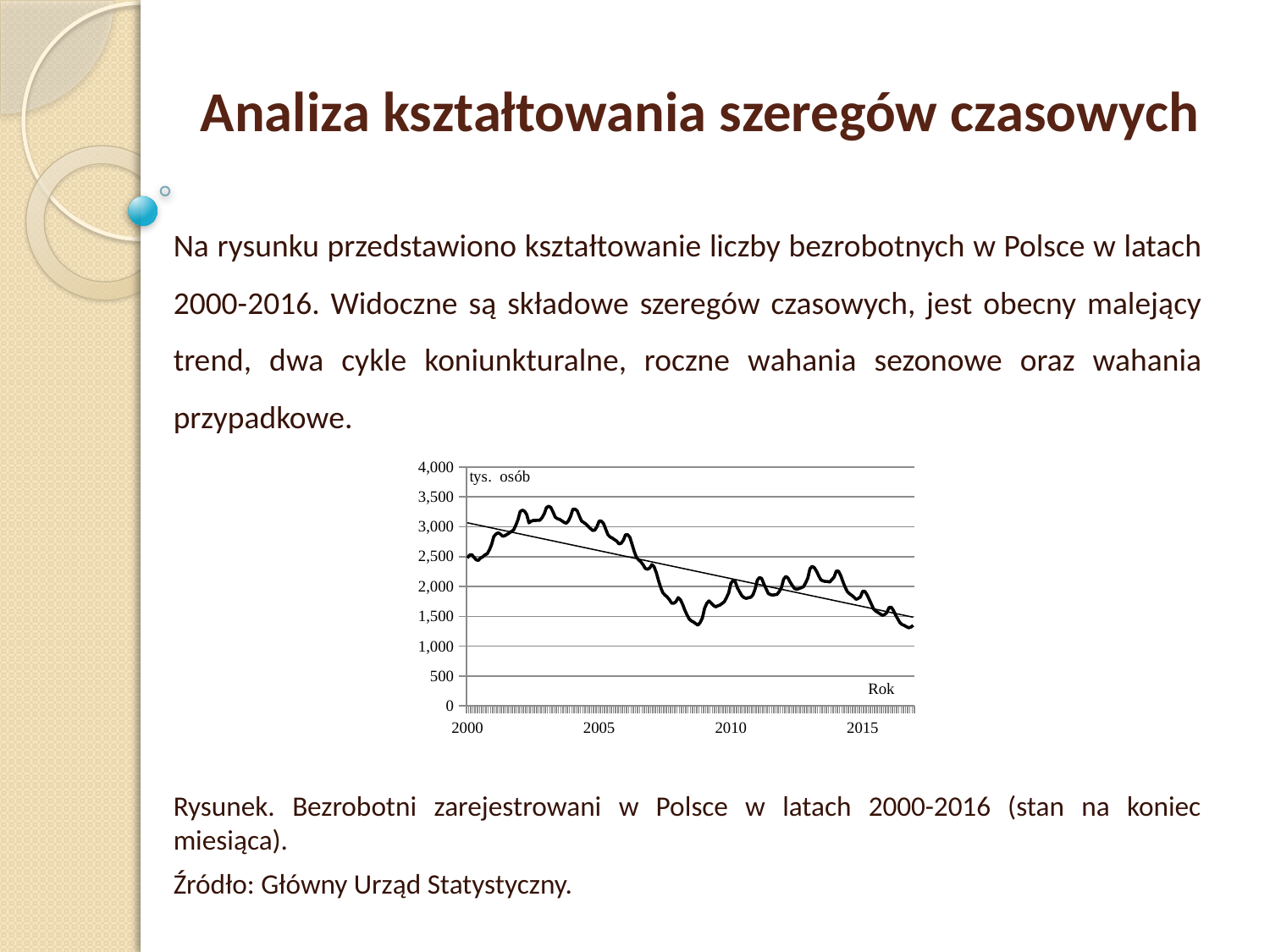

Analiza kształtowania szeregów czasowych
Na rysunku przedstawiono kształtowanie liczby bezrobotnych w Polsce w latach 2000-2016. Widoczne są składowe szeregów czasowych, jest obecny malejący trend, dwa cykle koniunkturalne, roczne wahania sezonowe oraz wahania przypadkowe.

Rysunek. Bezrobotni zarejestrowani w Polsce w latach 2000-2016 (stan na koniec miesiąca).
Źródło: Główny Urząd Statystyczny.

### Chart

| Category |  |
|---|---|
| 2000 | 2476.1 |
|  | 2525.8 |
|  | 2531.7 |
|  | 2487.9 |
|  | 2445.4 |
|  | 2437.4 |
|  | 2477.6 |
|  | 2496.2 |
|  | 2528.8 |
|  | 2547.7 |
|  | 2613.1 |
|  | 2702.6 |
| 2001 | 2835.6 |
|  | 2876.9 |
|  | 2898.7 |
|  | 2878.0 |
|  | 2841.1 |
|  | 2849.2 |
|  | 2871.5 |
|  | 2892.6 |
|  | 2920.4 |
|  | 2944.3 |
|  | 3022.4 |
|  | 3115.1 |
| 2002 | 3253.3 |
|  | 3277.9 |
|  | 3259.9 |
|  | 3203.6 |
|  | 3064.6 |
|  | 3090.9 |
|  | 3105.3 |
|  | 3105.6 |
|  | 3108.1 |
|  | 3108.1 |
|  | 3150.8 |
|  | 3217.0 |
| 2003 | 3320.6 |
|  | 3344.2 |
|  | 3321.0 |
|  | 3246.1 |
|  | 3159.6 |
|  | 3134.6 |
|  | 3123.0 |
|  | 3099.1 |
|  | 3073.3 |
|  | 3058.2 |
|  | 3096.9 |
|  | 3175.7 |
| 2004 | 3293.2 |
|  | 3294.5 |
|  | 3265.8 |
|  | 3173.8 |
|  | 3092.5 |
|  | 3071.2 |
|  | 3042.4 |
|  | 3005.7 |
|  | 2970.9 |
|  | 2938.2 |
|  | 2942.6 |
|  | 2999.6 |
| 2005 | 3094.9 |
|  | 3094.5 |
|  | 3052.6 |
|  | 2957.8 |
|  | 2867.3 |
|  | 2827.4 |
|  | 2809.0 |
|  | 2783.3 |
|  | 2760.1 |
|  | 2712.1 |
|  | 2722.8 |
|  | 2773.0 |
| 2006 | 2866.7 |
|  | 2865.9 |
|  | 2822.0 |
|  | 2703.6 |
|  | 2583.0 |
|  | 2487.6 |
|  | 2443.4 |
|  | 2411.6 |
|  | 2363.6 |
|  | 2301.8 |
|  | 2287.3 |
|  | 2309.4 |
| 2007 | 2365.8 |
|  | 2331.1 |
|  | 2232.5 |
|  | 2103.1 |
|  | 1985.1 |
|  | 1895.1 |
|  | 1856.1 |
|  | 1821.9 |
|  | 1777.8 |
|  | 1720.9 |
|  | 1719.4 |
|  | 1746.6 |
| 2008 | 1813.4 |
|  | 1778.5 |
|  | 1702.2 |
|  | 1605.7 |
|  | 1525.6 |
|  | 1455.3 |
|  | 1422.9 |
|  | 1404.4 |
|  | 1376.6 |
|  | 1352.3 |
|  | 1398.5 |
|  | 1473.8 |
| 2009 | 1634.4 |
|  | 1718.8 |
|  | 1758.8 |
|  | 1719.9 |
|  | 1683.4 |
|  | 1658.7 |
|  | 1676.1 |
|  | 1689.0 |
|  | 1715.9 |
|  | 1744.3 |
|  | 1811.1 |
|  | 1892.7 |
| 2010 | 2052.5 |
|  | 2101.5 |
|  | 2076.7 |
|  | 1973.8 |
|  | 1907.9 |
|  | 1843.9 |
|  | 1812.8 |
|  | 1800.2 |
|  | 1812.6 |
|  | 1818.6 |
|  | 1858.3 |
|  | 1954.7 |
| 2011 | 2105.0 |
|  | 2150.2 |
|  | 2133.9 |
|  | 2043.5 |
|  | 1962.6 |
|  | 1883.3 |
|  | 1863.2 |
|  | 1855.3 |
|  | 1861.7 |
|  | 1867.6 |
|  | 1914.9 |
|  | 1982.7 |
| 2012 | 2121.5 |
|  | 2168.2 |
|  | 2141.9 |
|  | 2072.6 |
|  | 2013.9 |
|  | 1964.4 |
|  | 1953.2 |
|  | 1964.7 |
|  | 1979.0 |
|  | 1994.9 |
|  | 2058.1 |
|  | 2136.8 |
| 2013 | 2295.7 |
|  | 2336.7 |
|  | 2314.5 |
|  | 2255.7 |
|  | 2176.3 |
|  | 2109.1 |
|  | 2093.1 |
|  | 2083.2 |
|  | 2083.1 |
|  | 2075.2 |
|  | 2116.0 |
|  | 2157.9 |
| 2014 | 2260.7 |
|  | 2255.9 |
|  | 2182.2 |
|  | 2079.0 |
|  | 1986.7 |
|  | 1912.5 |
|  | 1878.5 |
|  | 1853.2 |
|  | 1821.9 |
|  | 1784.8 |
|  | 1799.8 |
|  | 1825.2 |
| 2015 | 1918.6 |
|  | 1918.7 |
|  | 1860.6 |
|  | 1782.2 |
|  | 1702.1 |
|  | 1622.3 |
|  | 1585.7 |
|  | 1563.5 |
|  | 1539.4 |
|  | 1516.9 |
|  | 1530.6 |
|  | 1563.3 |
| 2016 | 1647.5 |
|  | 1652.7 |
|  | 1600.5 |
|  | 1521.8 |
|  | 1456.9 |
|  | 1392.5 |
|  | 1361.5 |
|  | 1346.9 |
|  | 1324.1 |
|  | 1308.0 |
|  | 1320.0 |
|  | 1350.0 |